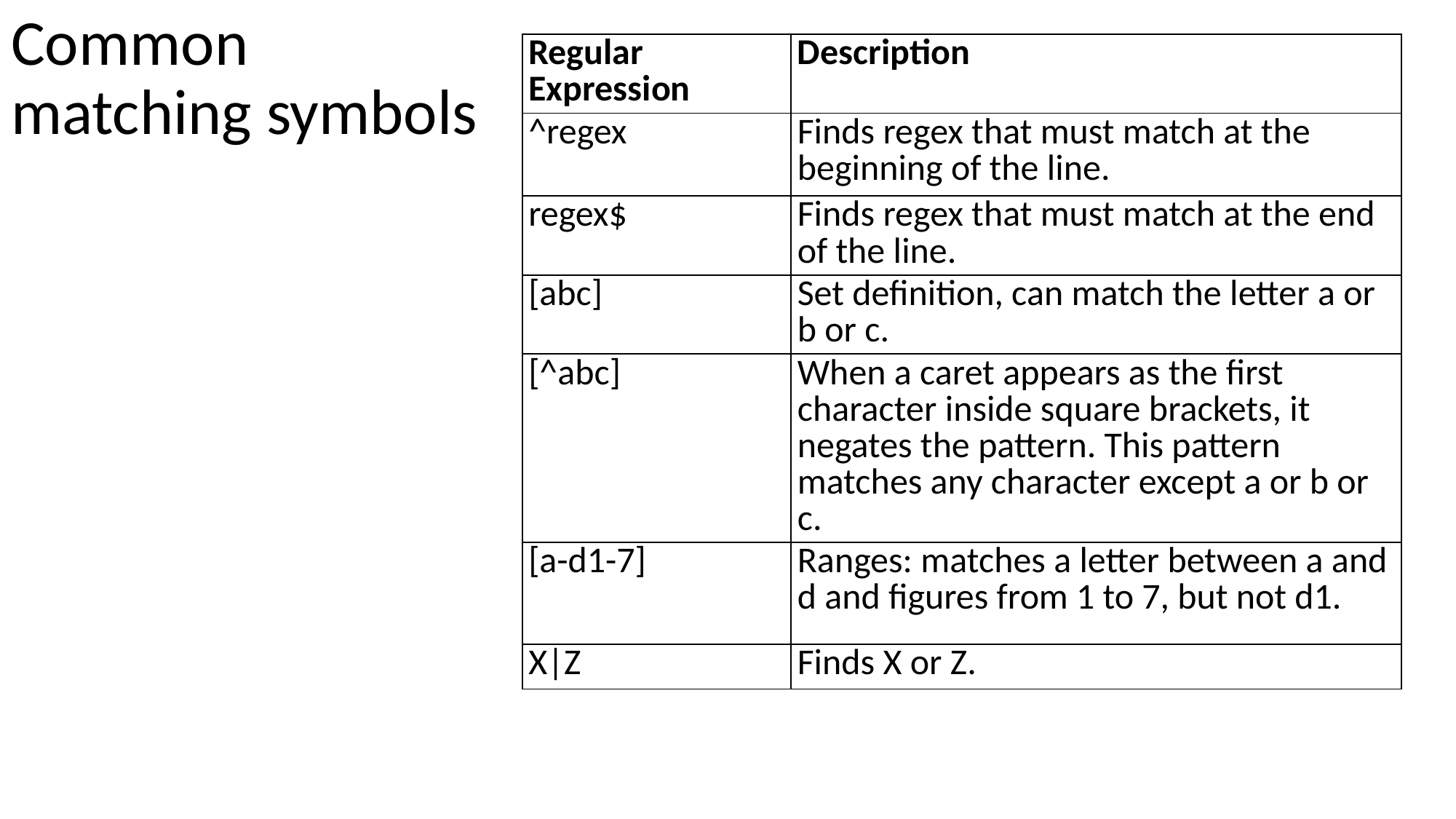

# Common matching symbols
| Regular Expression | Description |
| --- | --- |
| ^regex | Finds regex that must match at the beginning of the line. |
| regex$ | Finds regex that must match at the end of the line. |
| [abc] | Set definition, can match the letter a or b or c. |
| [^abc] | When a caret appears as the first character inside square brackets, it negates the pattern. This pattern matches any character except a or b or c. |
| [a-d1-7] | Ranges: matches a letter between a and d and figures from 1 to 7, but not d1. |
| X|Z | Finds X or Z. |